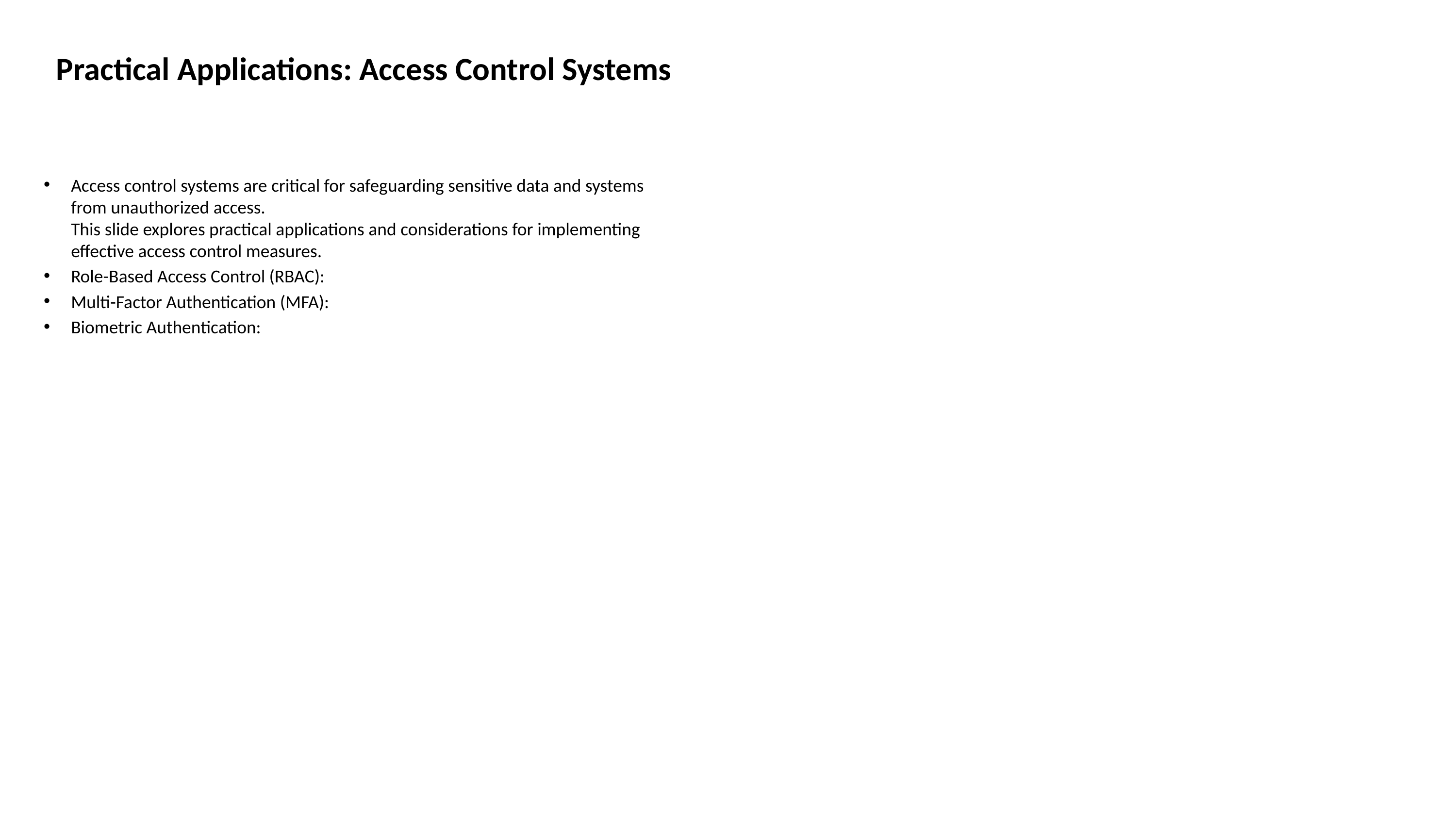

# Practical Applications: Access Control Systems

Access control systems are critical for safeguarding sensitive data and systems from unauthorized access.
This slide explores practical applications and considerations for implementing effective access control measures.
Role-Based Access Control (RBAC):
Multi-Factor Authentication (MFA):
Biometric Authentication: